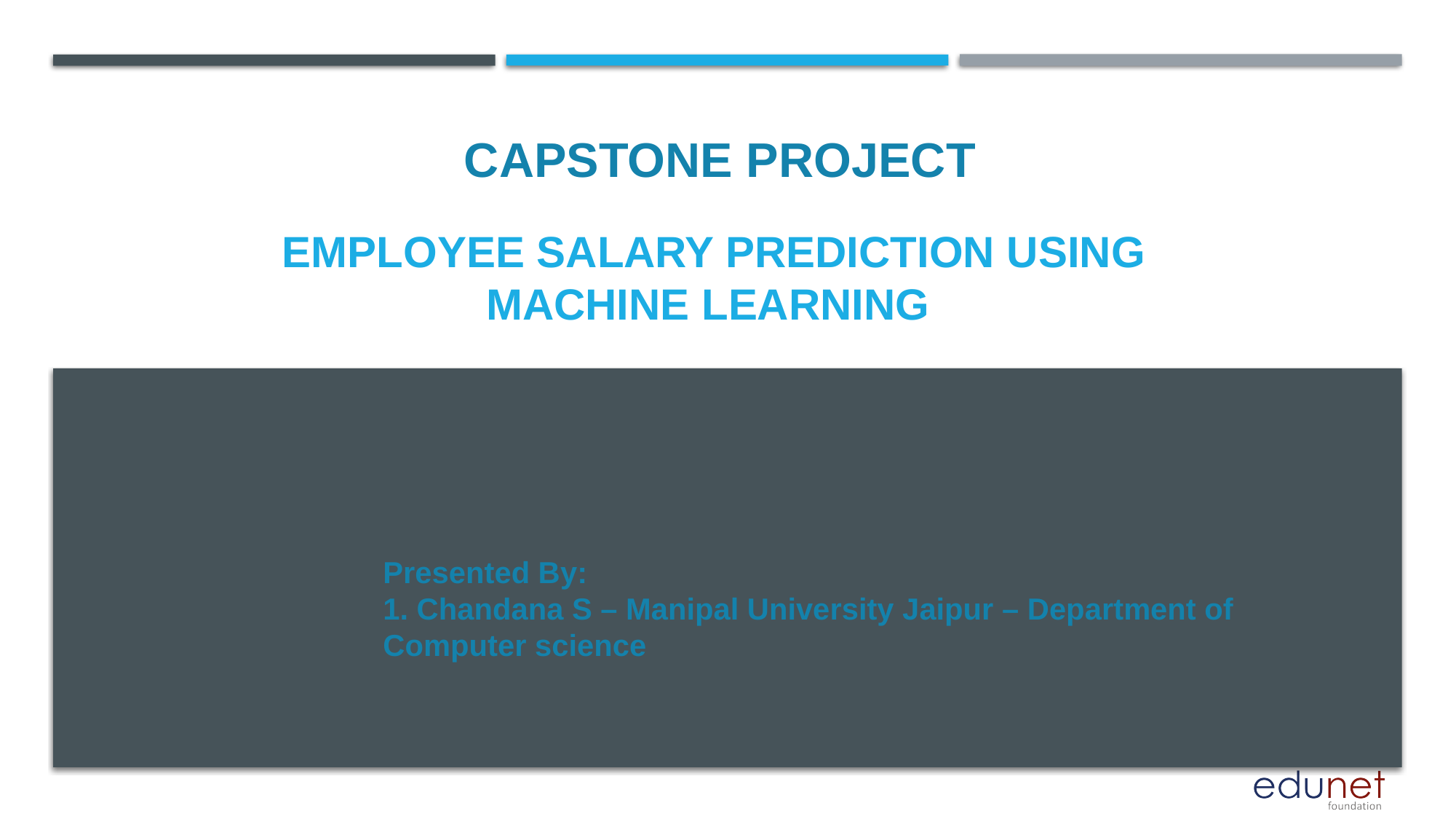

CAPSTONE PROJECT
# Employee Salary Prediction using Machine Learning
Presented By:
1. Chandana S – Manipal University Jaipur – Department of Computer science